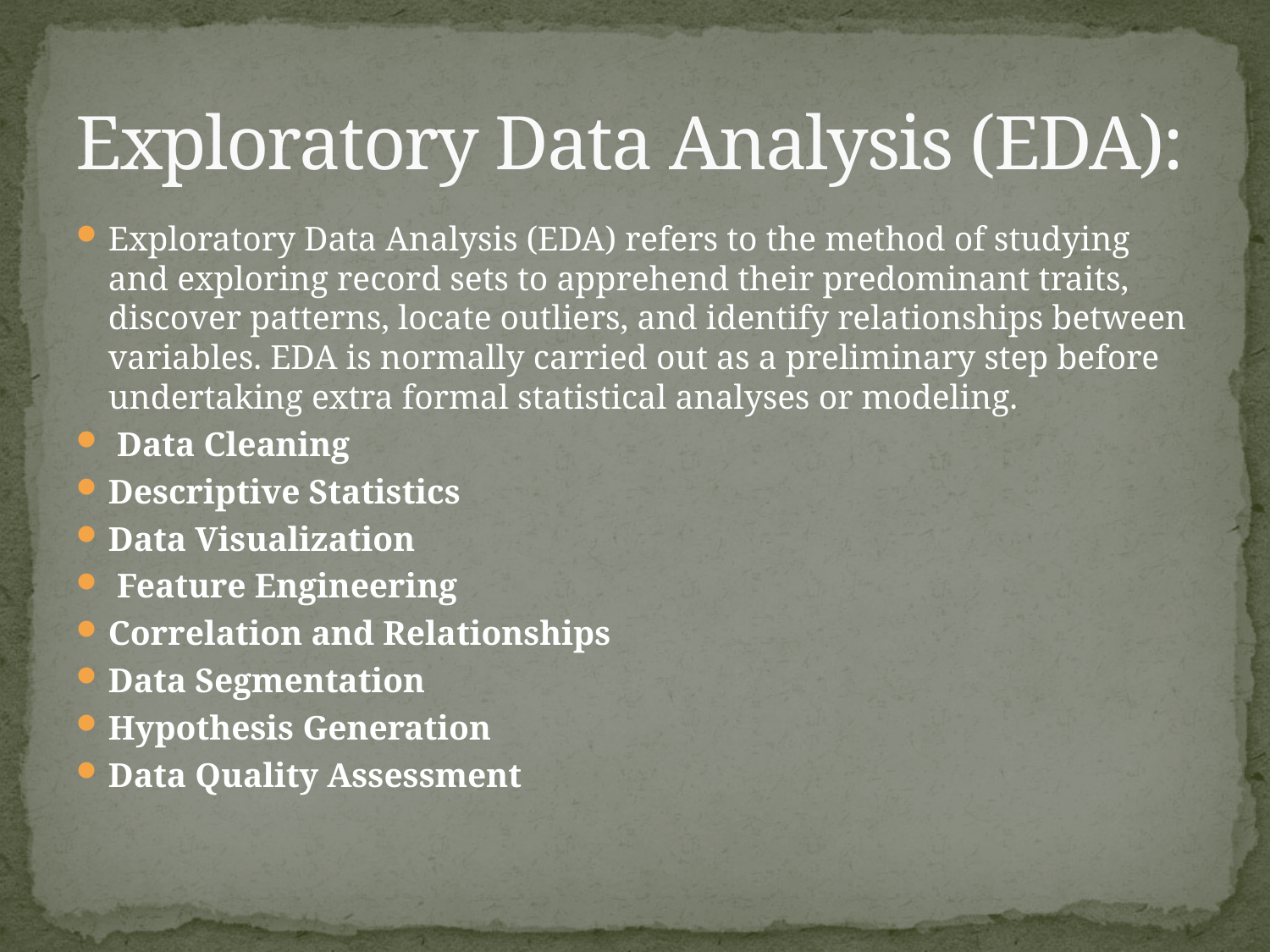

# Exploratory Data Analysis (EDA):
Exploratory Data Analysis (EDA) refers to the method of studying and exploring record sets to apprehend their predominant traits, discover patterns, locate outliers, and identify relationships between variables. EDA is normally carried out as a preliminary step before undertaking extra formal statistical analyses or modeling.
 Data Cleaning
Descriptive Statistics
Data Visualization
 Feature Engineering
Correlation and Relationships
Data Segmentation
Hypothesis Generation
Data Quality Assessment